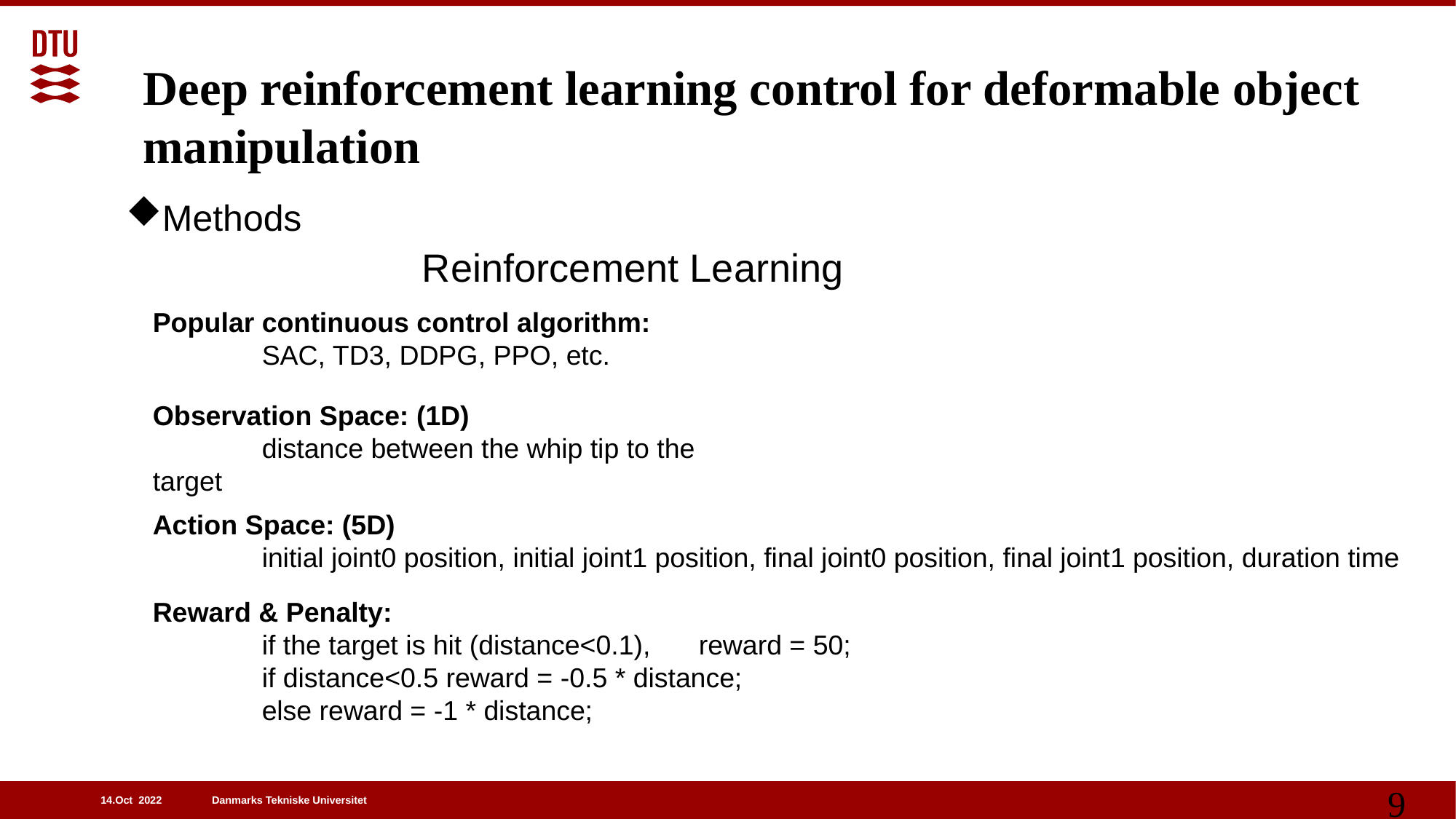

Deep reinforcement learning control for deformable object manipulation
Methods
Reinforcement Learning

Popular continuous control algorithm:
	SAC, TD3, DDPG, PPO, etc.
Observation Space: (1D)
	distance between the whip tip to the target
Action Space: (5D)
	initial joint0 position, initial joint1 position, final joint0 position, final joint1 position, duration time
Reward & Penalty:
	if the target is hit (distance<0.1), 	reward = 50;
	if distance<0.5 reward = -0.5 * distance;
	else reward = -1 * distance;